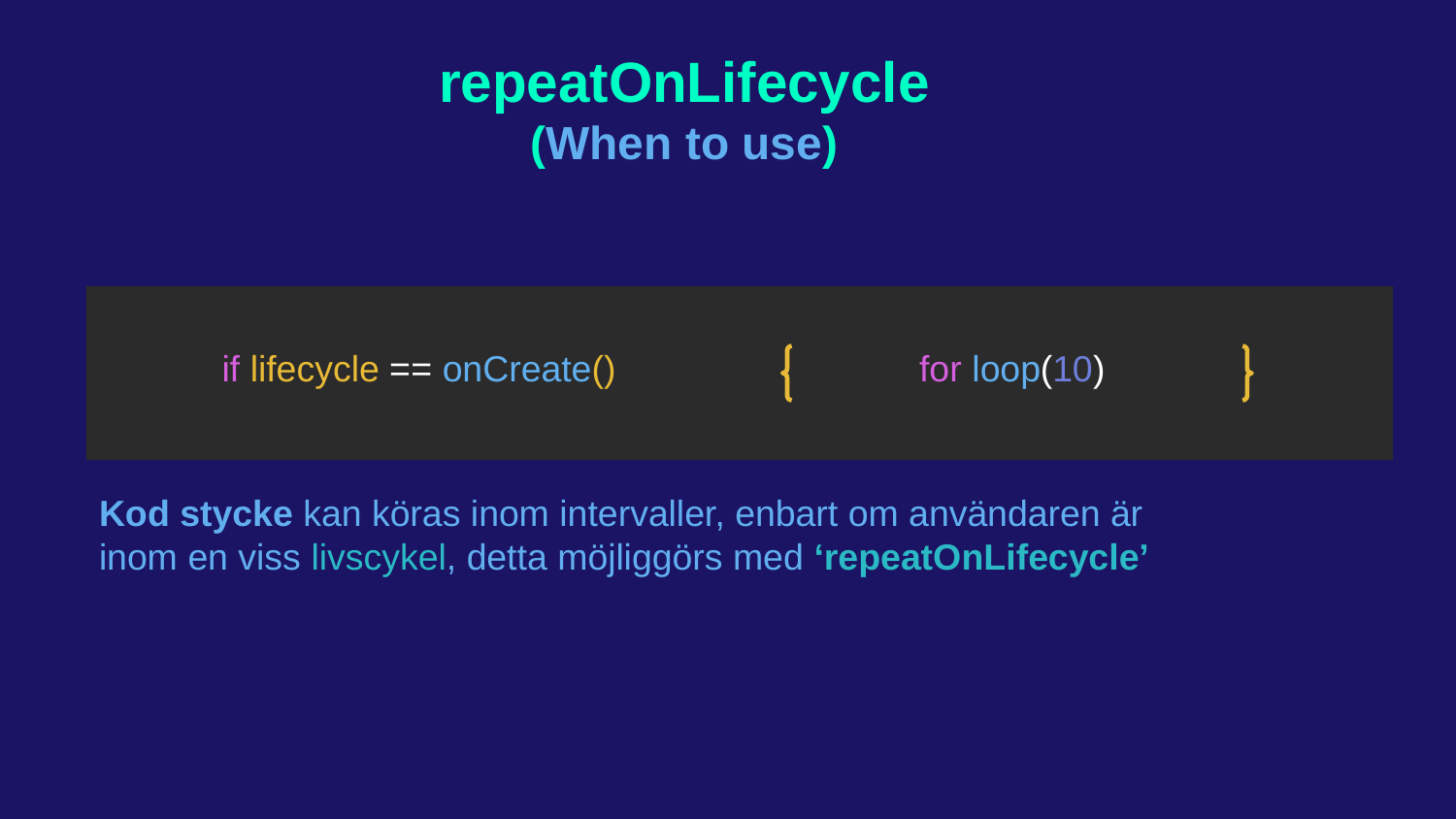

repeatOnLifecycle
(When to use)

if lifecycle == onCreate()
for loop(10)

Kod stycke kan köras inom intervaller, enbart om användaren är inom en viss livscykel, detta möjliggörs med ‘repeatOnLifecycle’